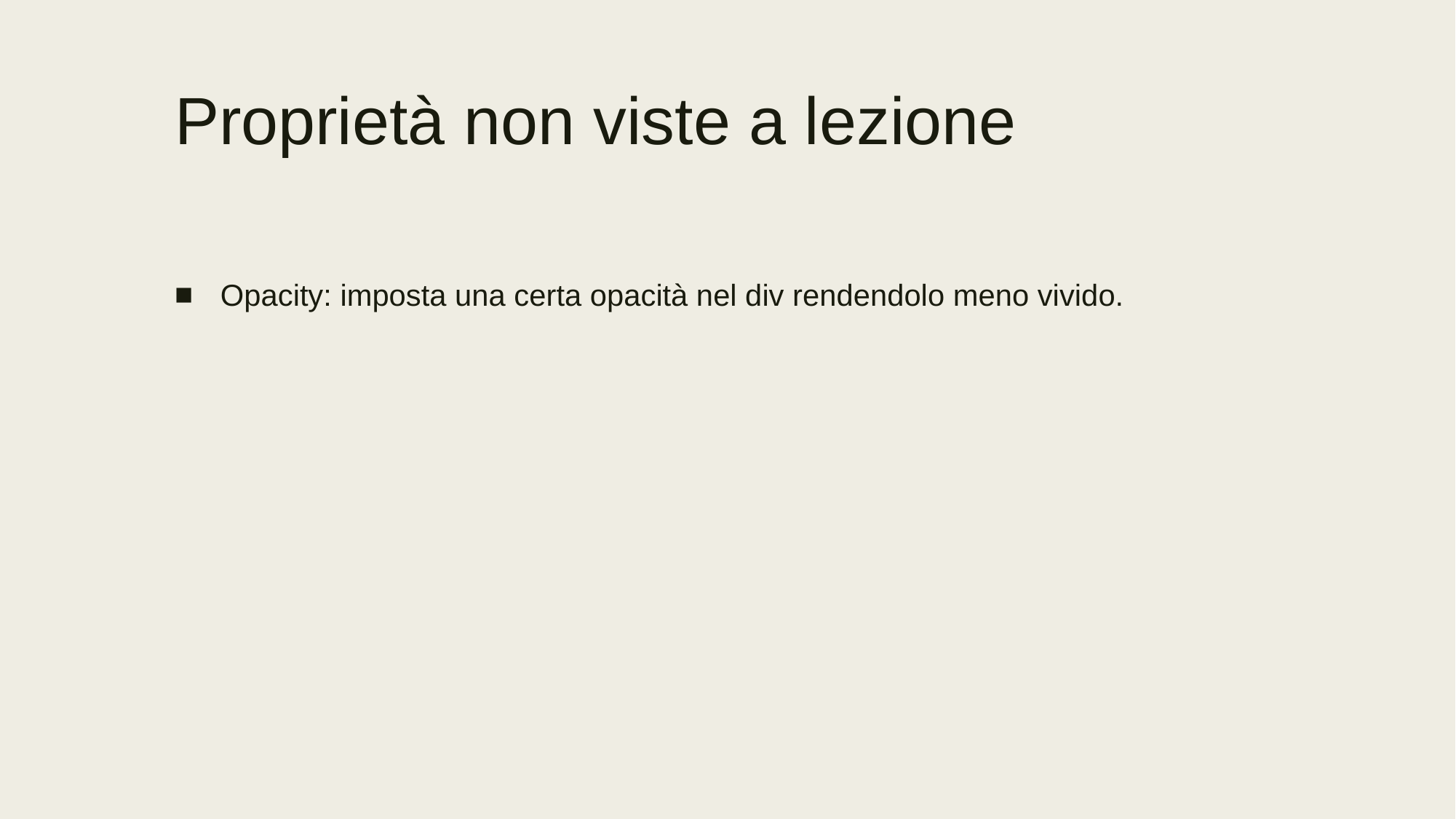

# Proprietà non viste a lezione
Opacity: imposta una certa opacità nel div rendendolo meno vivido.